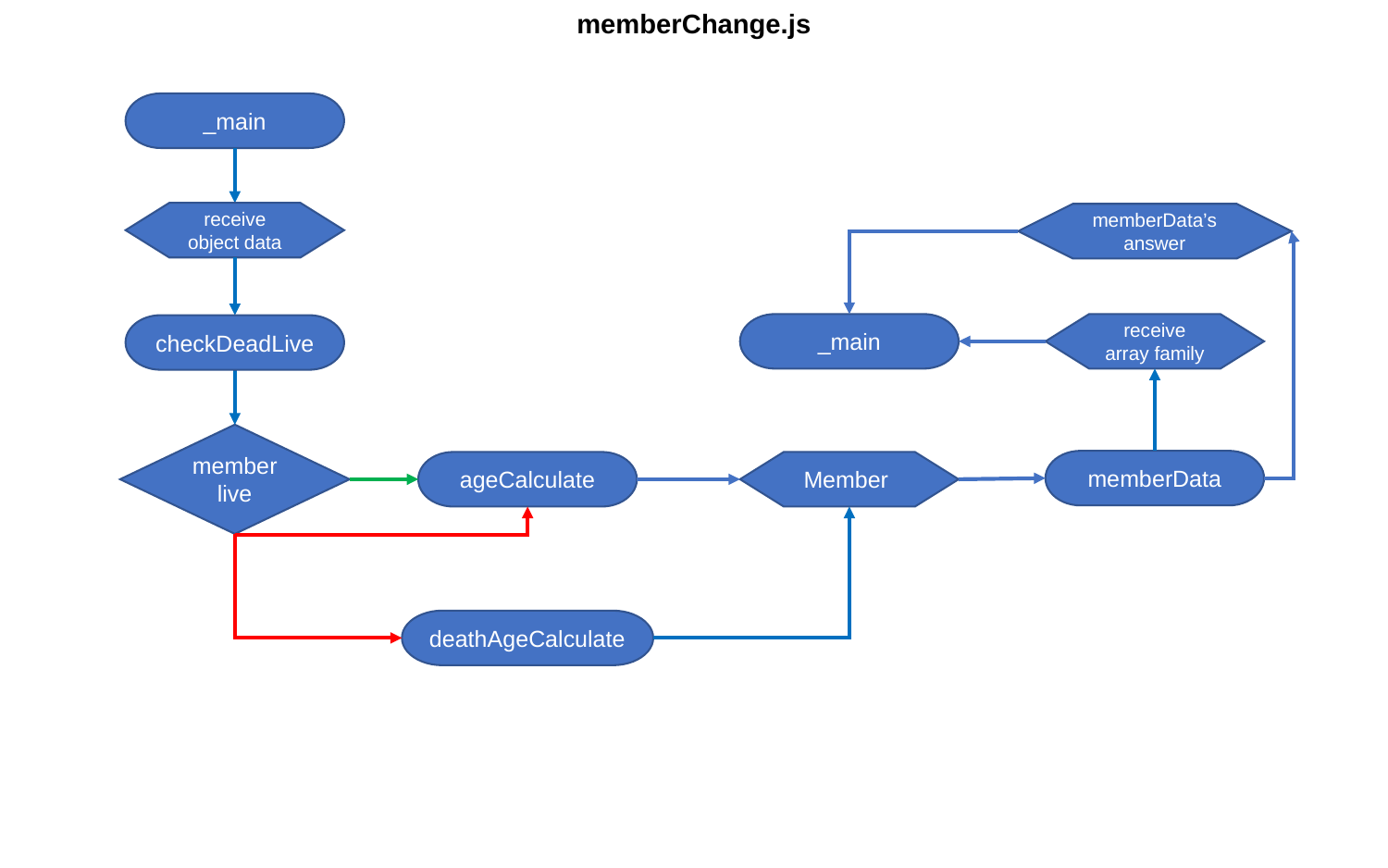

memberChange.js
_main
receive object data
memberData’s answer
_main
receive array family
checkDeadLive
member live
memberData
ageCalculate
Member
deathAgeCalculate